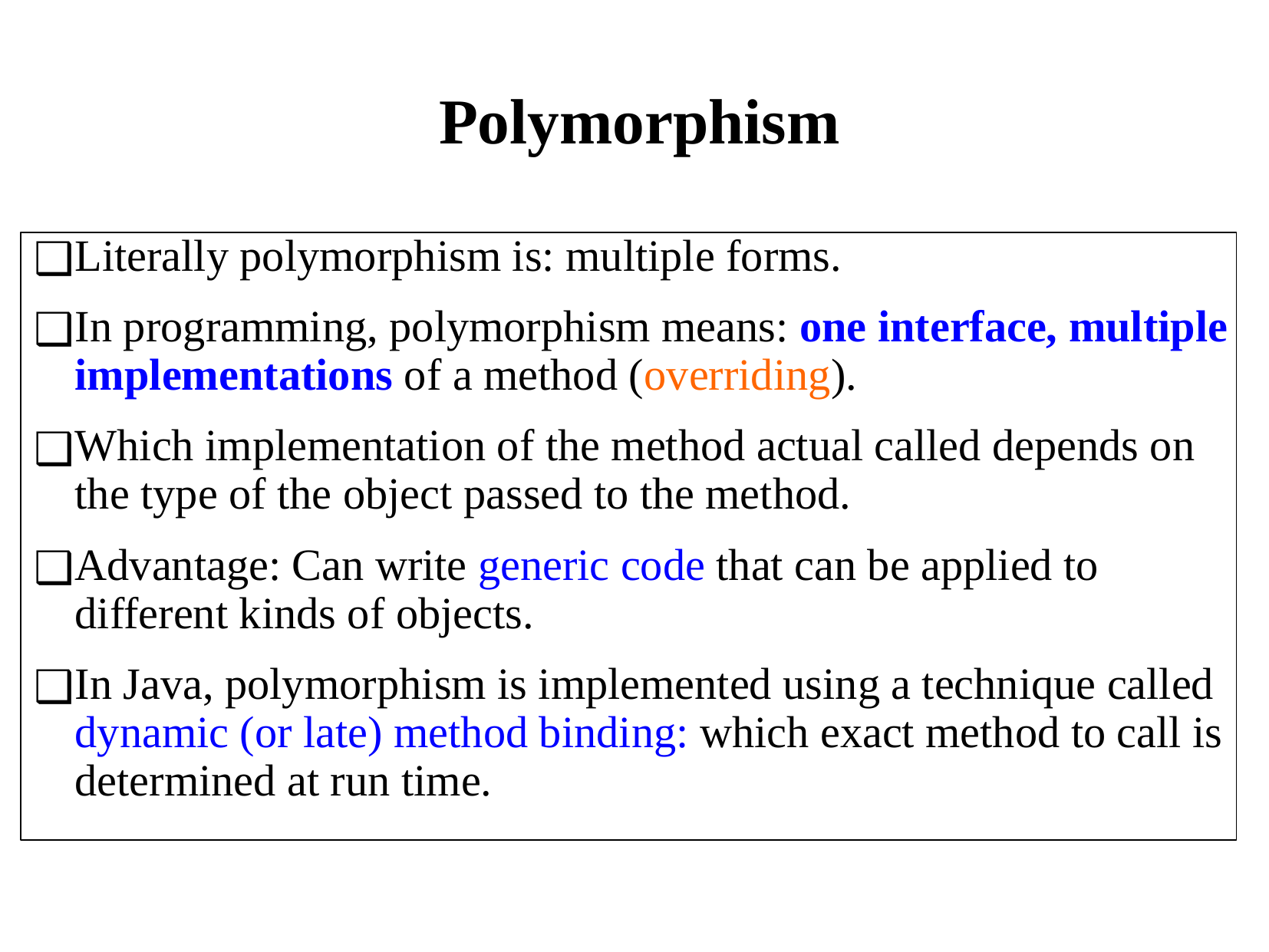

# Polymorphism
Literally polymorphism is: multiple forms.
In programming, polymorphism means: one interface, multiple implementations of a method (overriding).
Which implementation of the method actual called depends on the type of the object passed to the method.
Advantage: Can write generic code that can be applied to different kinds of objects.
In Java, polymorphism is implemented using a technique called dynamic (or late) method binding: which exact method to call is determined at run time.